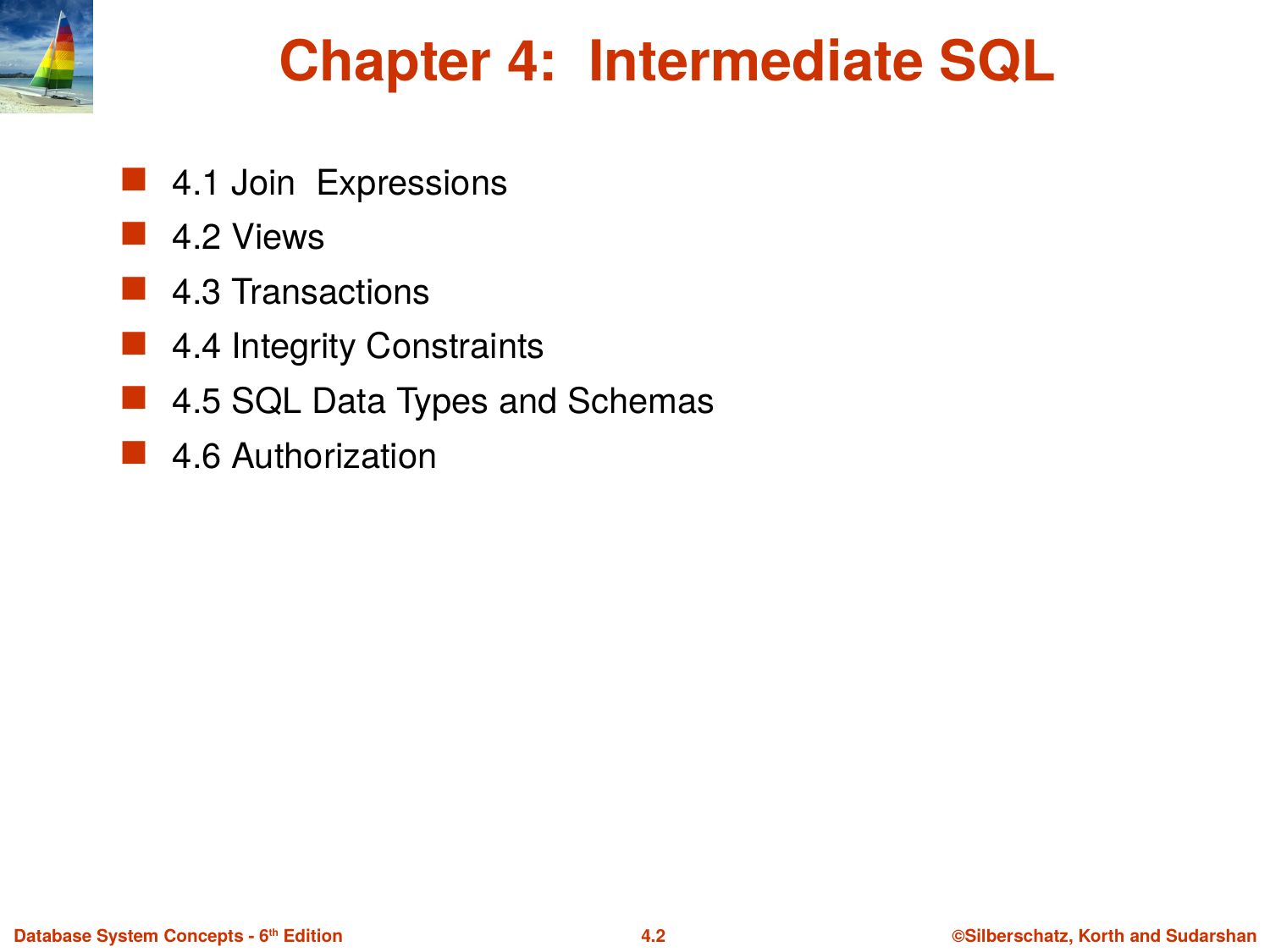

# Chapter 4:  Intermediate SQL
4.1 Join  Expressions
4.2 Views
4.3 Transactions
4.4 Integrity Constraints
4.5 SQL Data Types and Schemas
4.6 Authorization